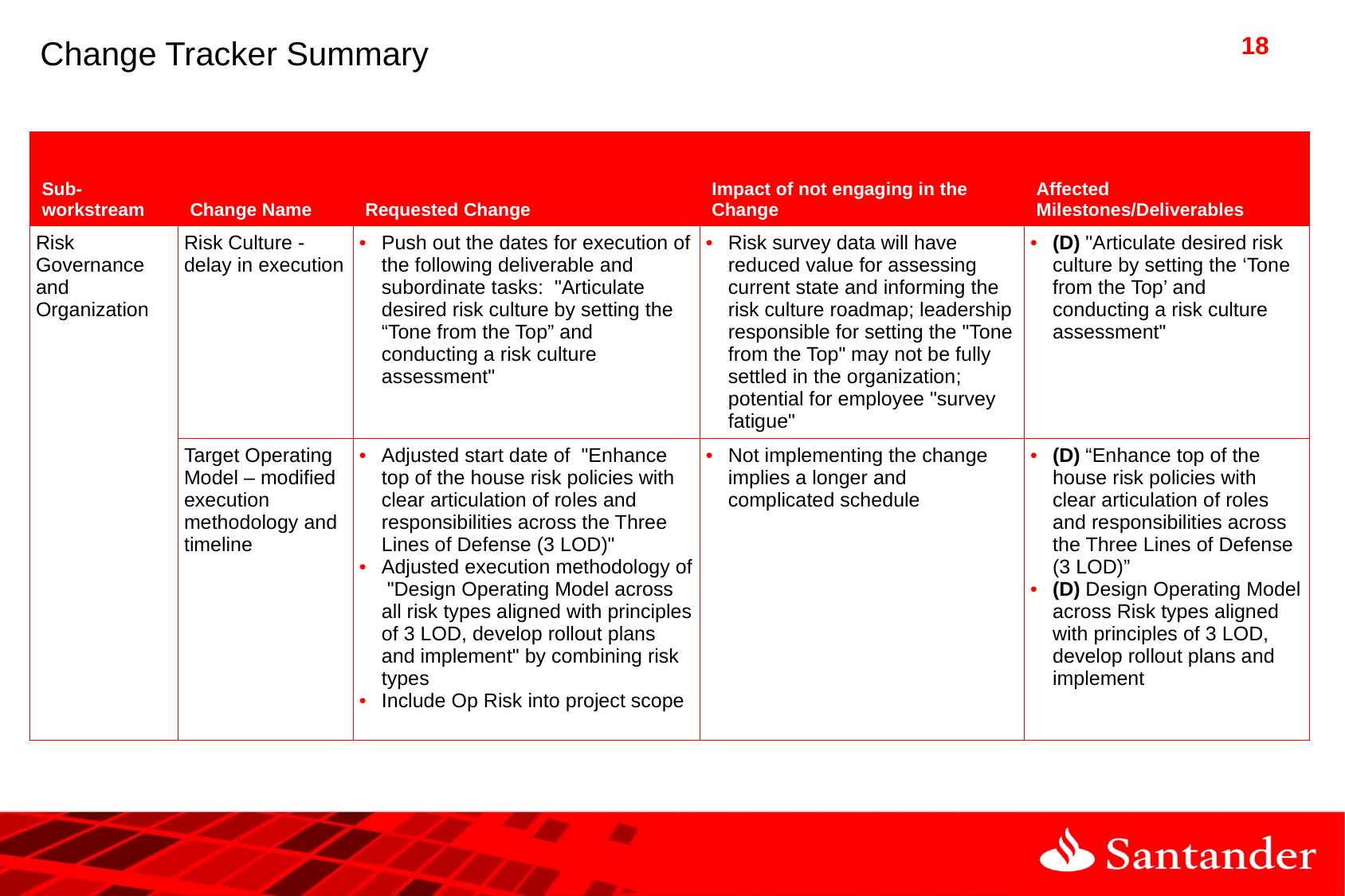

# Change Tracker Summary
|  |  |  |  |  |
| --- | --- | --- | --- | --- |
| Sub-workstream | Change Name | Requested Change | Impact of not engaging in the Change | Affected Milestones/Deliverables |
| Risk Governance and Organization | Risk Culture - delay in execution | Push out the dates for execution of the following deliverable and subordinate tasks: "Articulate desired risk culture by setting the “Tone from the Top” and conducting a risk culture assessment" | Risk survey data will have reduced value for assessing current state and informing the risk culture roadmap; leadership responsible for setting the "Tone from the Top" may not be fully settled in the organization; potential for employee "survey fatigue" | (D) "Articulate desired risk culture by setting the ‘Tone from the Top’ and conducting a risk culture assessment" |
|  | Target Operating Model – modified execution methodology and timeline | Adjusted start date of "Enhance top of the house risk policies with clear articulation of roles and responsibilities across the Three Lines of Defense (3 LOD)" Adjusted execution methodology of "Design Operating Model across all risk types aligned with principles of 3 LOD, develop rollout plans and implement" by combining risk types Include Op Risk into project scope | Not implementing the change implies a longer and complicated schedule | (D) “Enhance top of the house risk policies with clear articulation of roles and responsibilities across the Three Lines of Defense (3 LOD)” (D) Design Operating Model across Risk types aligned with principles of 3 LOD, develop rollout plans and implement |